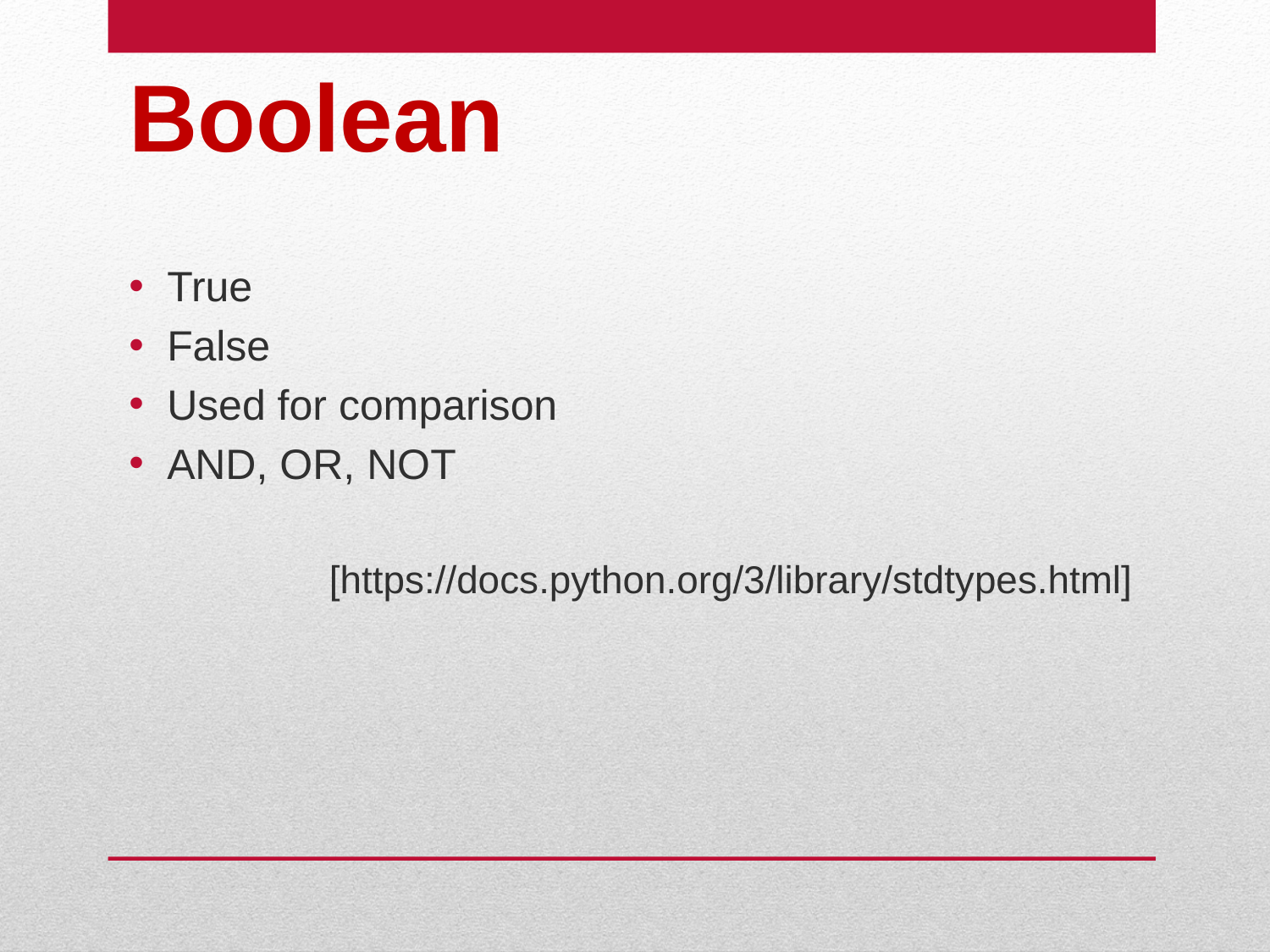

Boolean
True
False
Used for comparison
AND, OR, NOT

[https://docs.python.org/3/library/stdtypes.html]